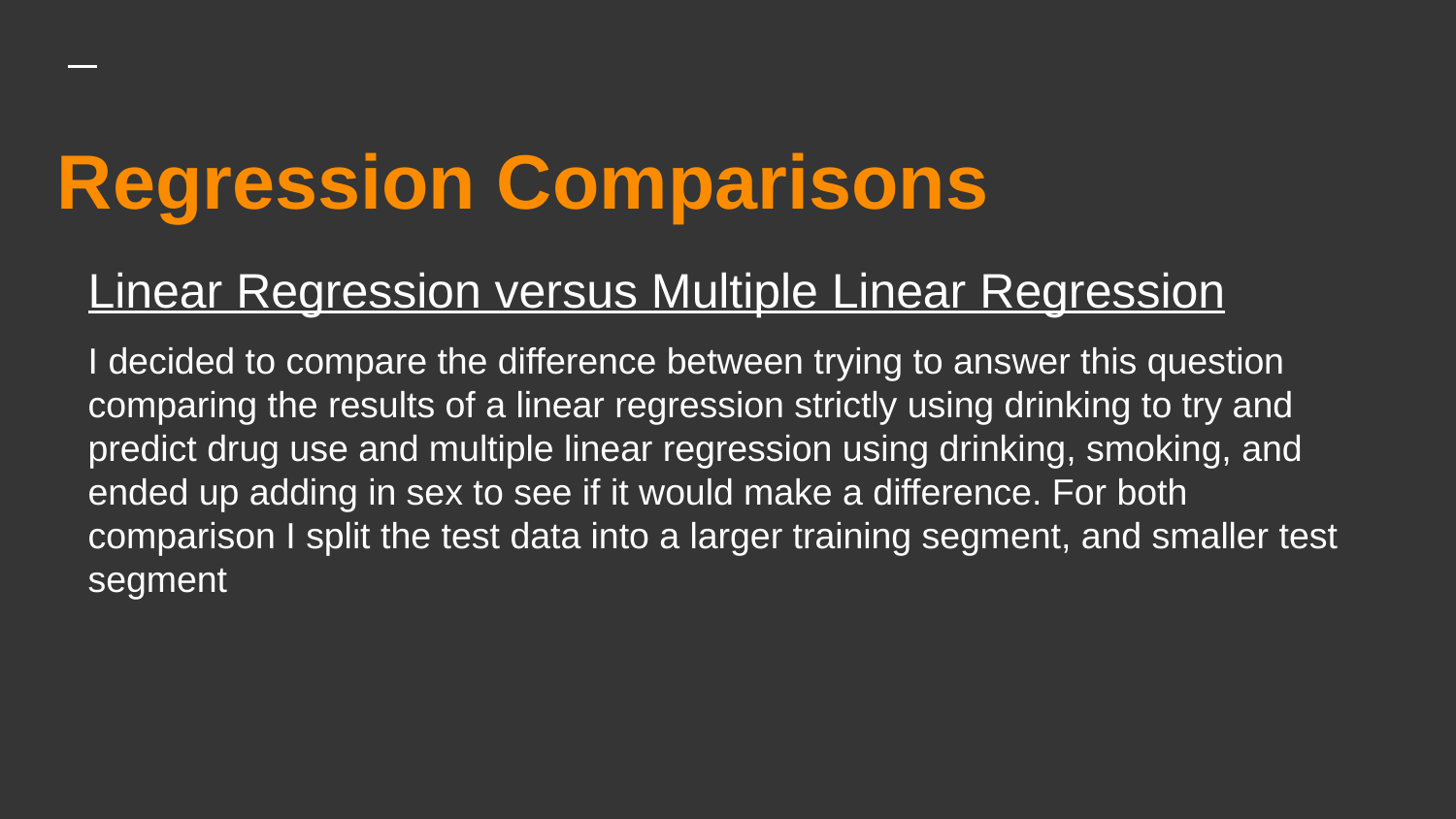

# Regression Comparisons
Linear Regression versus Multiple Linear Regression
I decided to compare the difference between trying to answer this question comparing the results of a linear regression strictly using drinking to try and predict drug use and multiple linear regression using drinking, smoking, and ended up adding in sex to see if it would make a difference. For both comparison I split the test data into a larger training segment, and smaller test segment